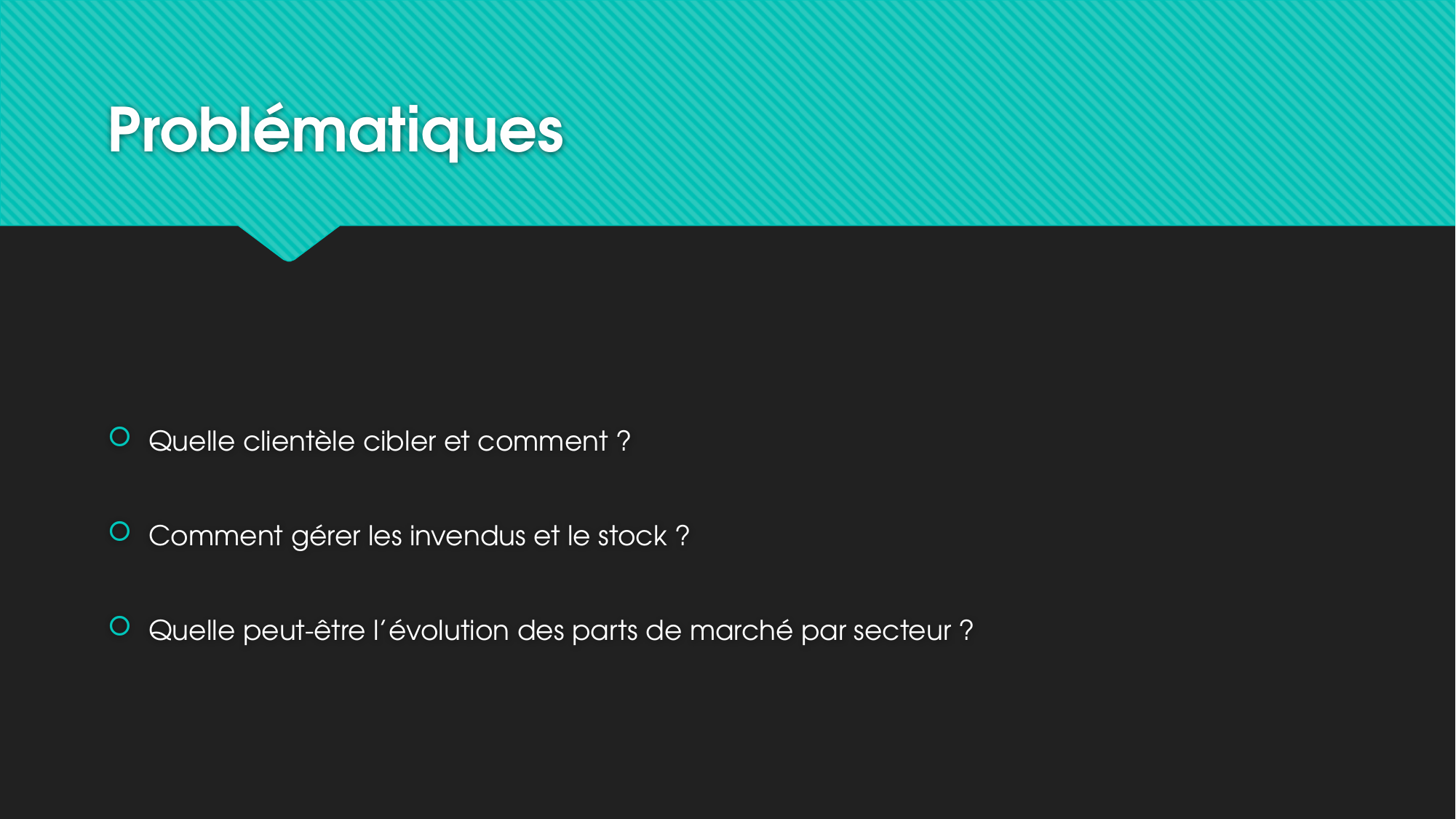

# Problématiques
Quelle clientèle cibler et comment ?

Comment gérer les invendus et le stock ?

Quelle peut-être l’évolution des parts de marché par secteur ?